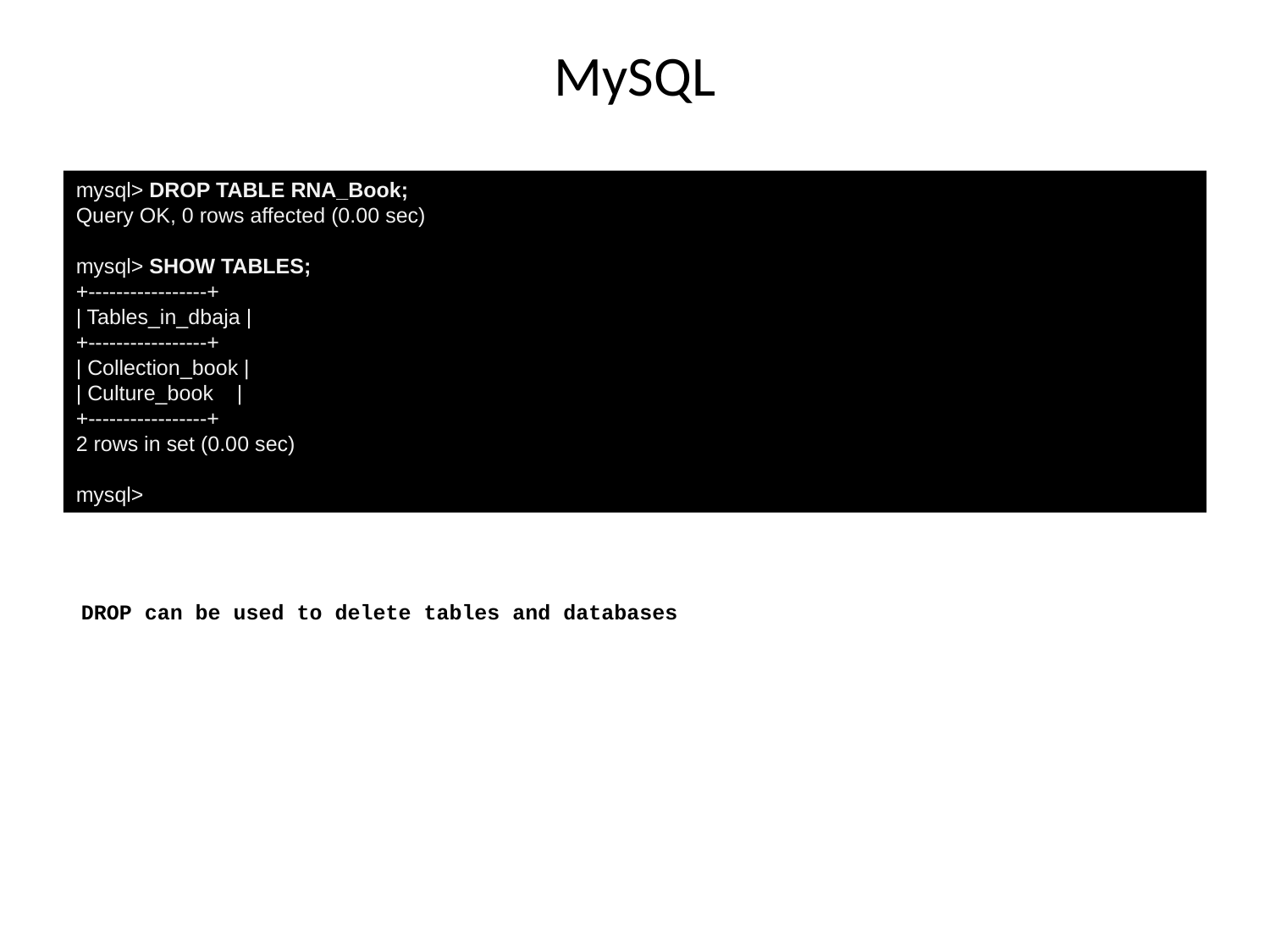

# MySQL
mysql> DROP TABLE RNA_Book;
Query OK, 0 rows affected (0.00 sec)

mysql> SHOW TABLES;
+-----------------+
| Tables_in_dbaja |
+-----------------+
| Collection_book |
| Culture_book    |
+-----------------+
2 rows in set (0.00 sec)

mysql>
DROP can be used to delete tables and databases